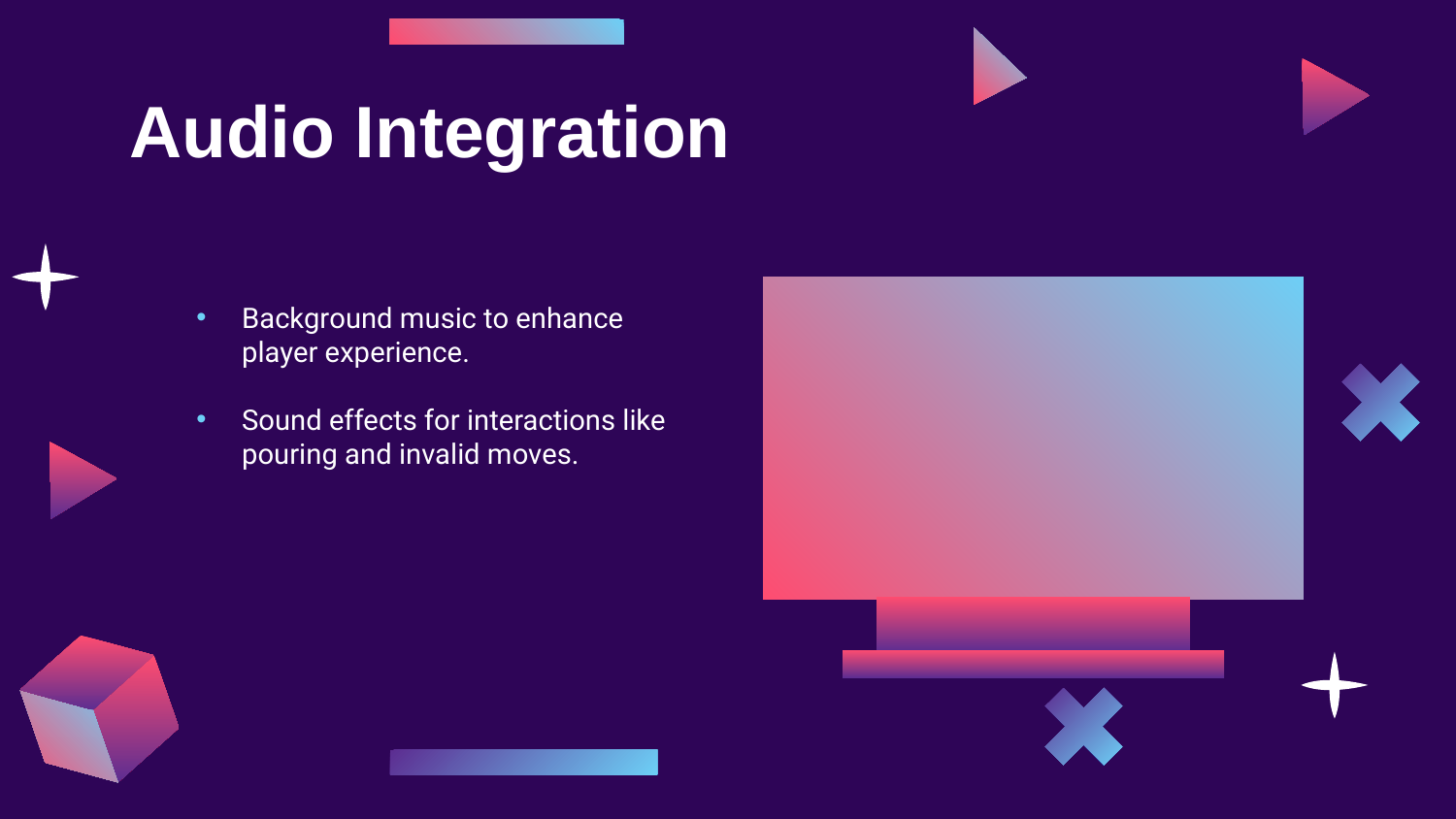

# Audio Integration

Background music to enhance player experience.

Sound effects for interactions like pouring and invalid moves.